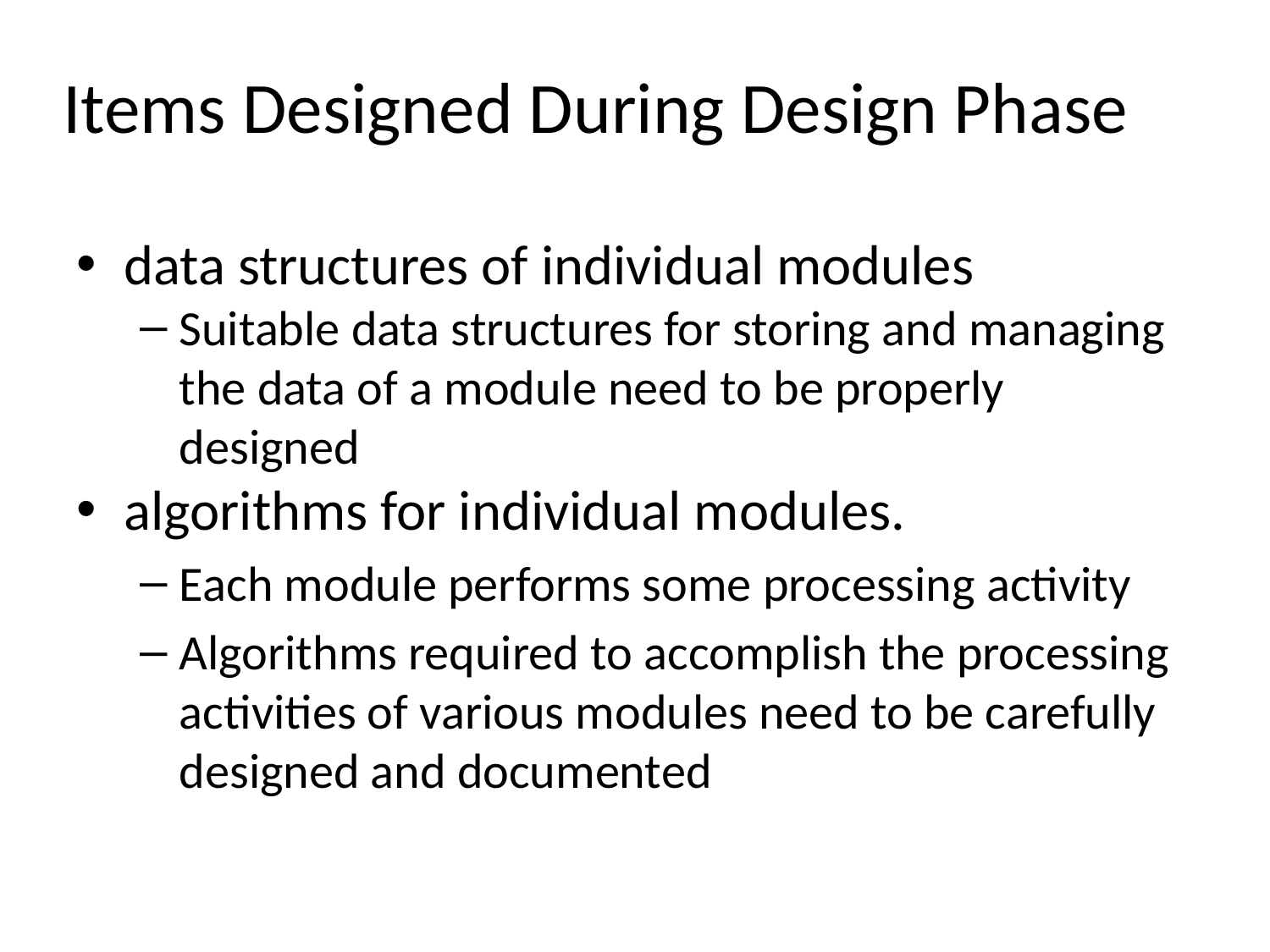

# Items Designed During Design Phase
data structures of individual modules
Suitable data structures for storing and managing the data of a module need to be properly designed
algorithms for individual modules.
Each module performs some processing activity
Algorithms required to accomplish the processing activities of various modules need to be carefully designed and documented